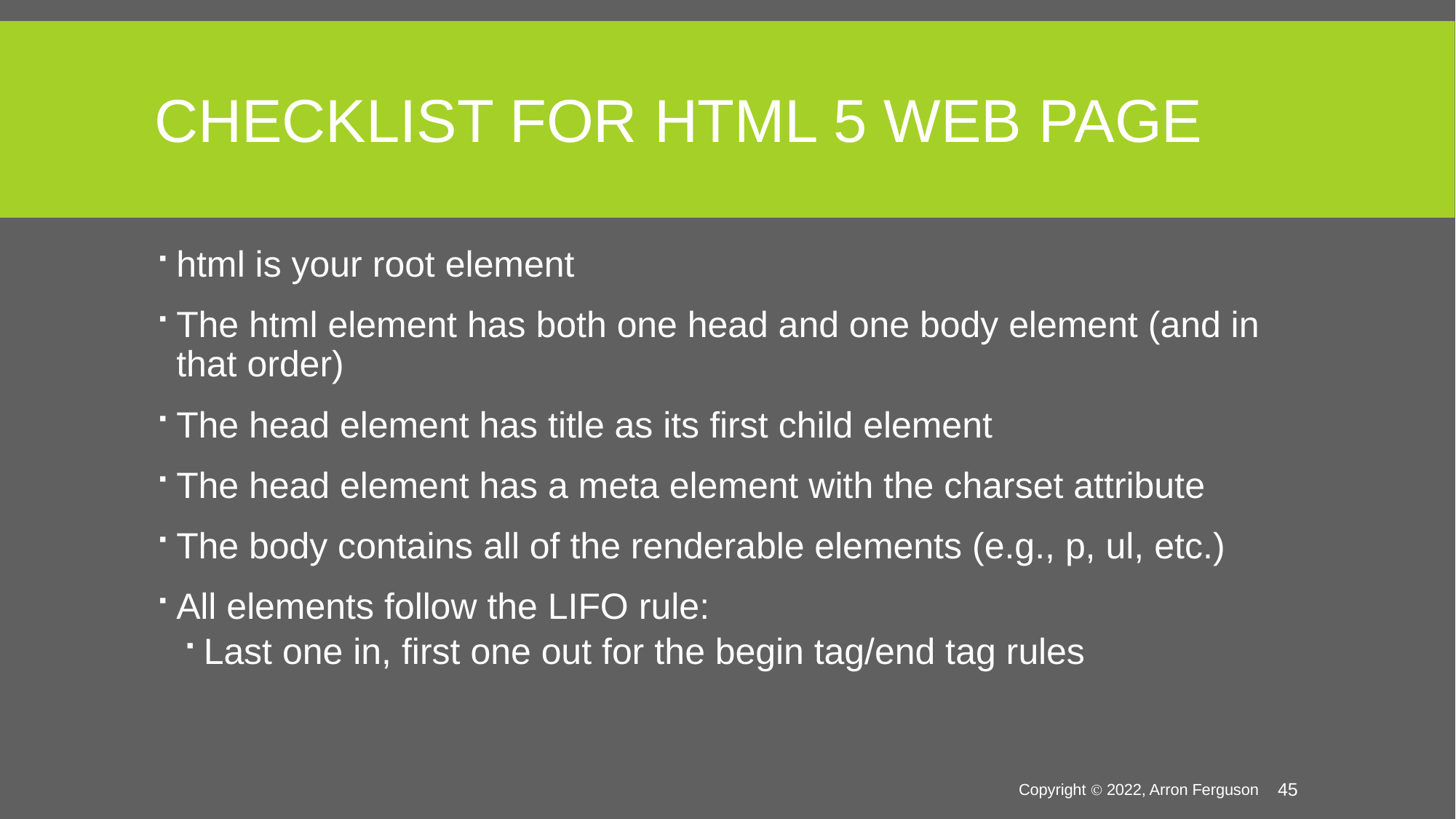

# Checklist for HTML 5 Web Page
html is your root element
The html element has both one head and one body element (and in that order)
The head element has title as its first child element
The head element has a meta element with the charset attribute
The body contains all of the renderable elements (e.g., p, ul, etc.)
All elements follow the LIFO rule:
Last one in, first one out for the begin tag/end tag rules
Copyright Ⓒ 2022, Arron Ferguson
45